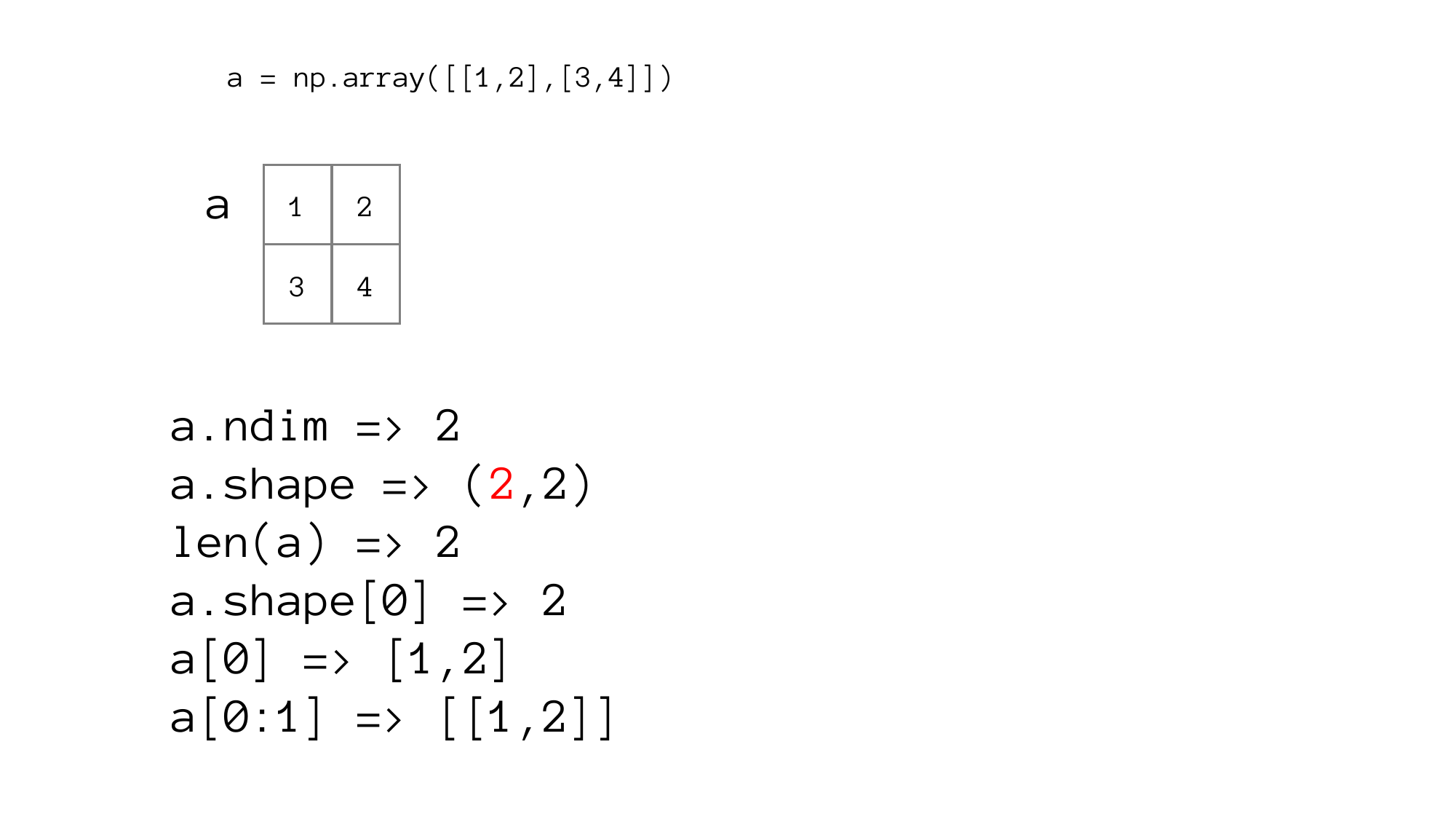

a = np.array([[1,2],[3,4]])
a
2
1
4
3
a.ndim => 2
a.shape => (2,2)
len(a) => 2
a.shape[0] => 2
a[0] => [1,2]
a[0:1] => [[1,2]]